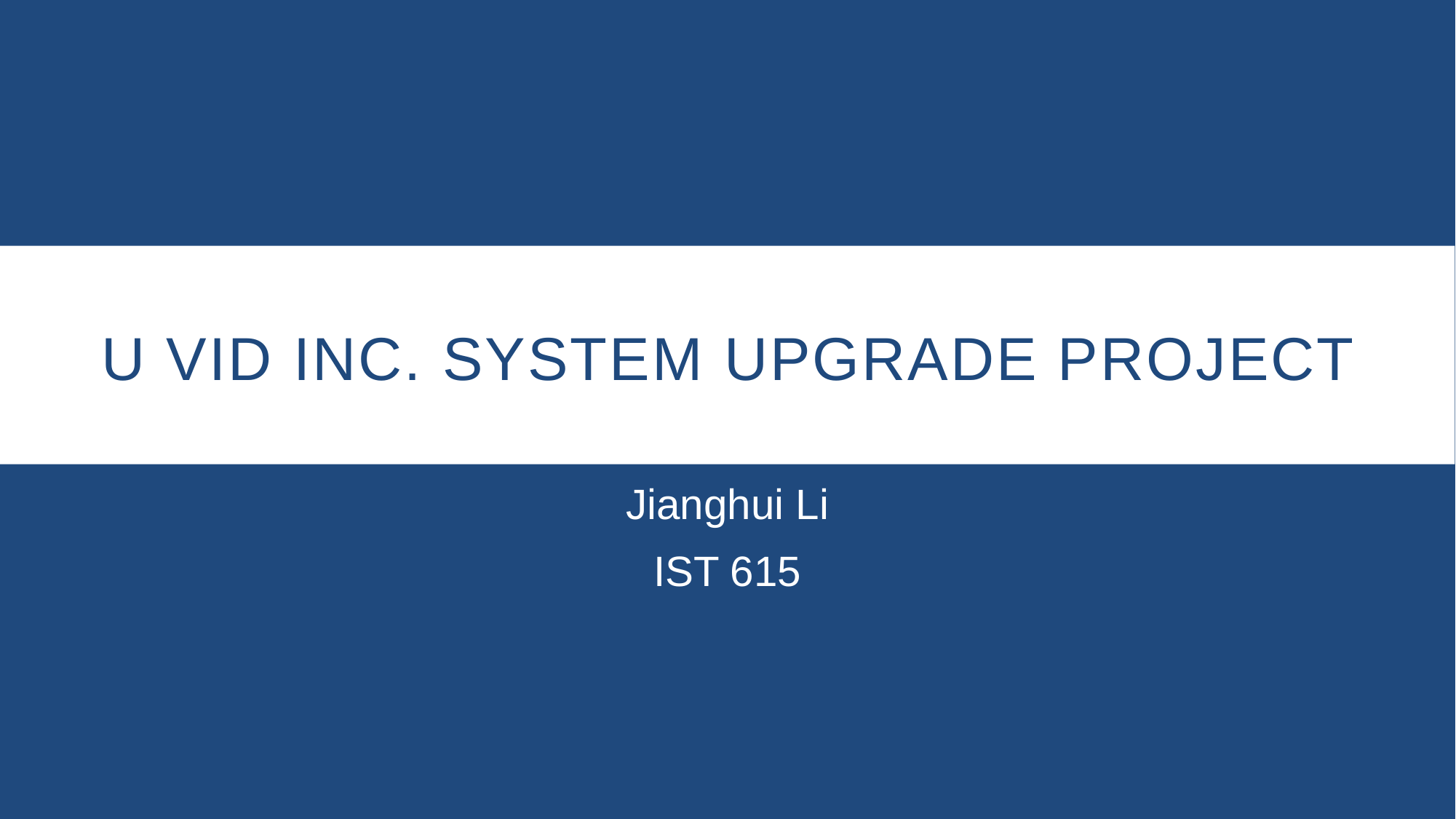

# U Vid Inc. System Upgrade Project
Jianghui Li
IST 615